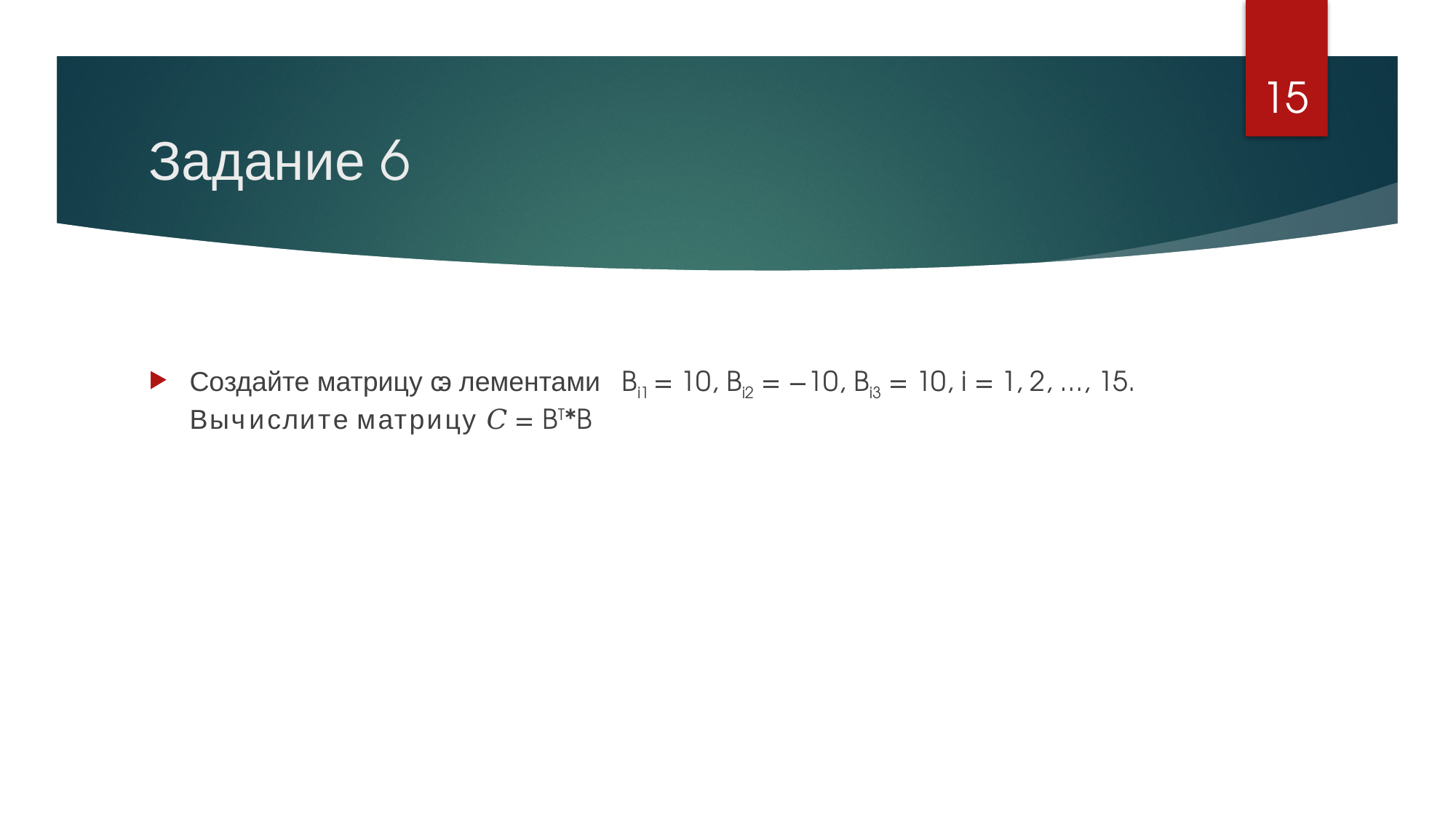

15
# Задание 6

Создайте матрицу 𝐵 с элементами Bi1 = 10, Bi2 = −10, Bi3 = 10, i = 1, 2, …, 15. Вычислите матрицу 𝐶 = BT*B